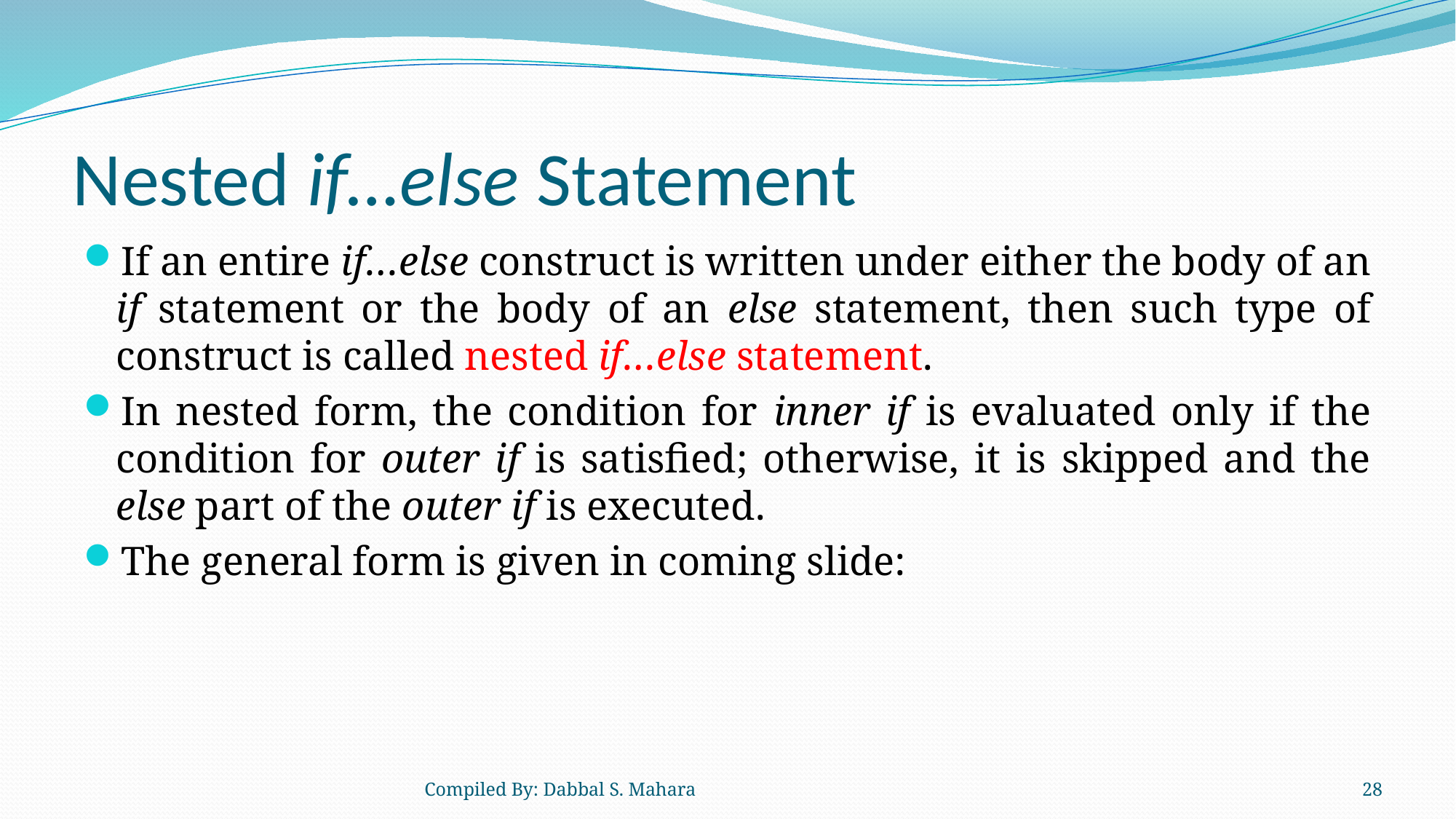

# Nested if…else Statement
If an entire if…else construct is written under either the body of an if statement or the body of an else statement, then such type of construct is called nested if…else statement.
In nested form, the condition for inner if is evaluated only if the condition for outer if is satisfied; otherwise, it is skipped and the else part of the outer if is executed.
The general form is given in coming slide:
Compiled By: Dabbal S. Mahara
28